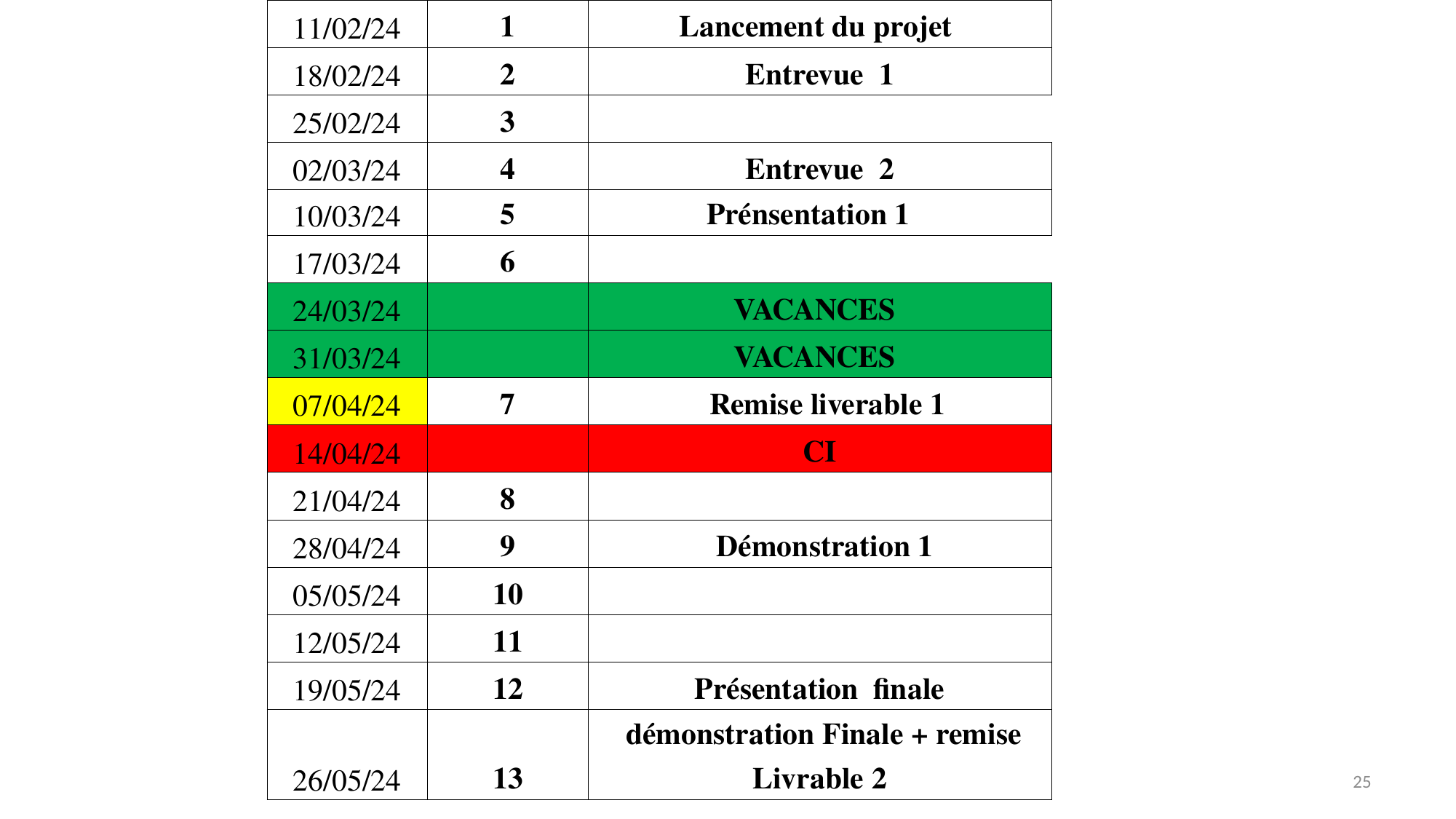

| 11/02/24 | 1 | Lancement du projet |
| --- | --- | --- |
| 18/02/24 | 2 | Entrevue 1 |
| 25/02/24 | 3 |  |
| 02/03/24 | 4 | Entrevue 2 |
| 10/03/24 | 5 | Prénsentation 1 |
| 17/03/24 | 6 |  |
| 24/03/24 |  | VACANCES |
| 31/03/24 |  | VACANCES |
| 07/04/24 | 7 | Remise liverable 1 |
| 14/04/24 |  | CI |
| 21/04/24 | 8 |  |
| 28/04/24 | 9 | Démonstration 1 |
| 05/05/24 | 10 |  |
| 12/05/24 | 11 |  |
| 19/05/24 | 12 | Présentation finale |
| 26/05/24 | 13 | démonstration Finale + remise Livrable 2 |
25